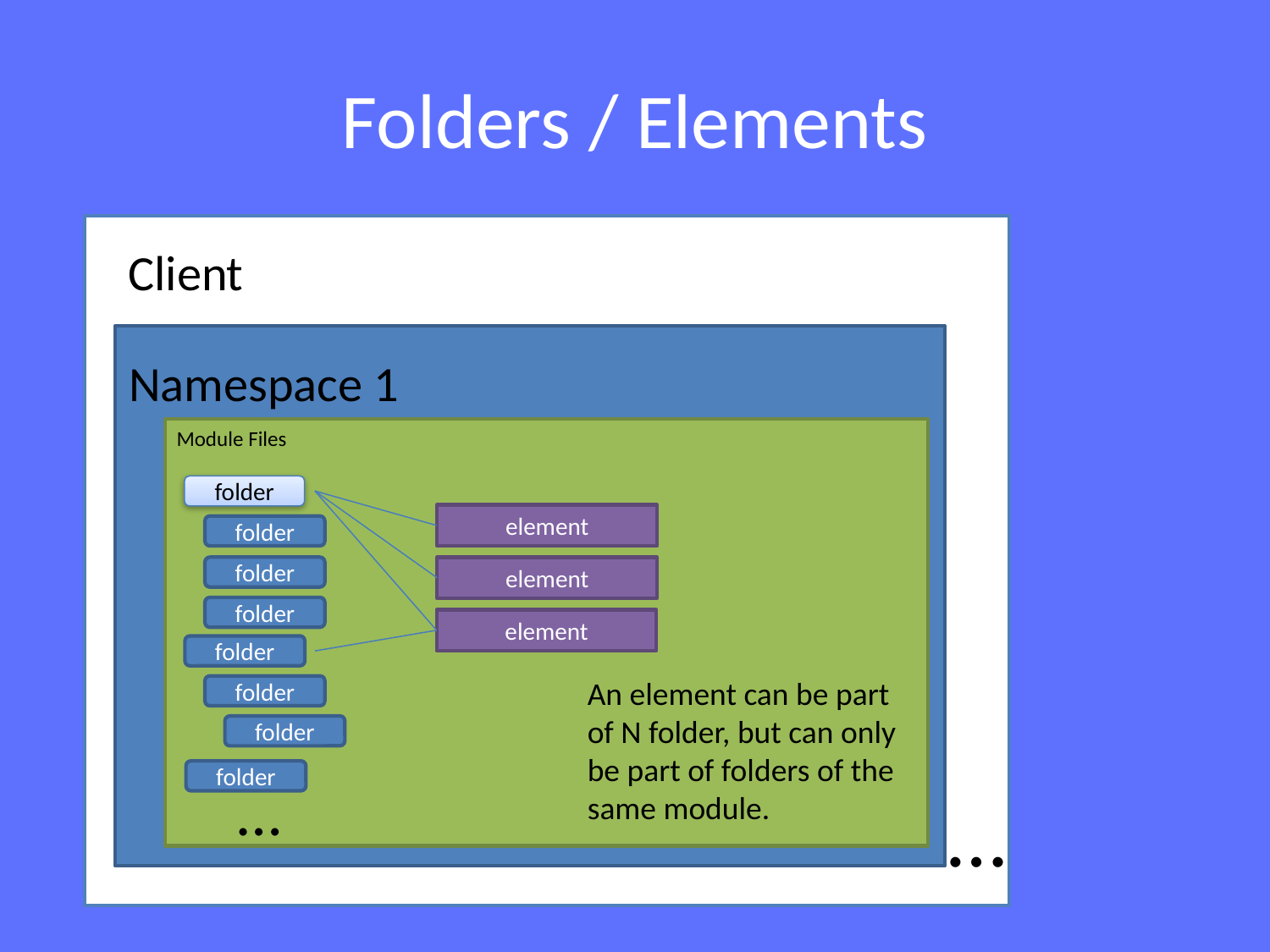

# Folders / Elements

Client

Namespace 1

Module Files
folder
element
folder
folder
element
folder
element
folder
An element can be part of N folder, but can only be part of folders of the same module.
folder
folder
folder
…
…